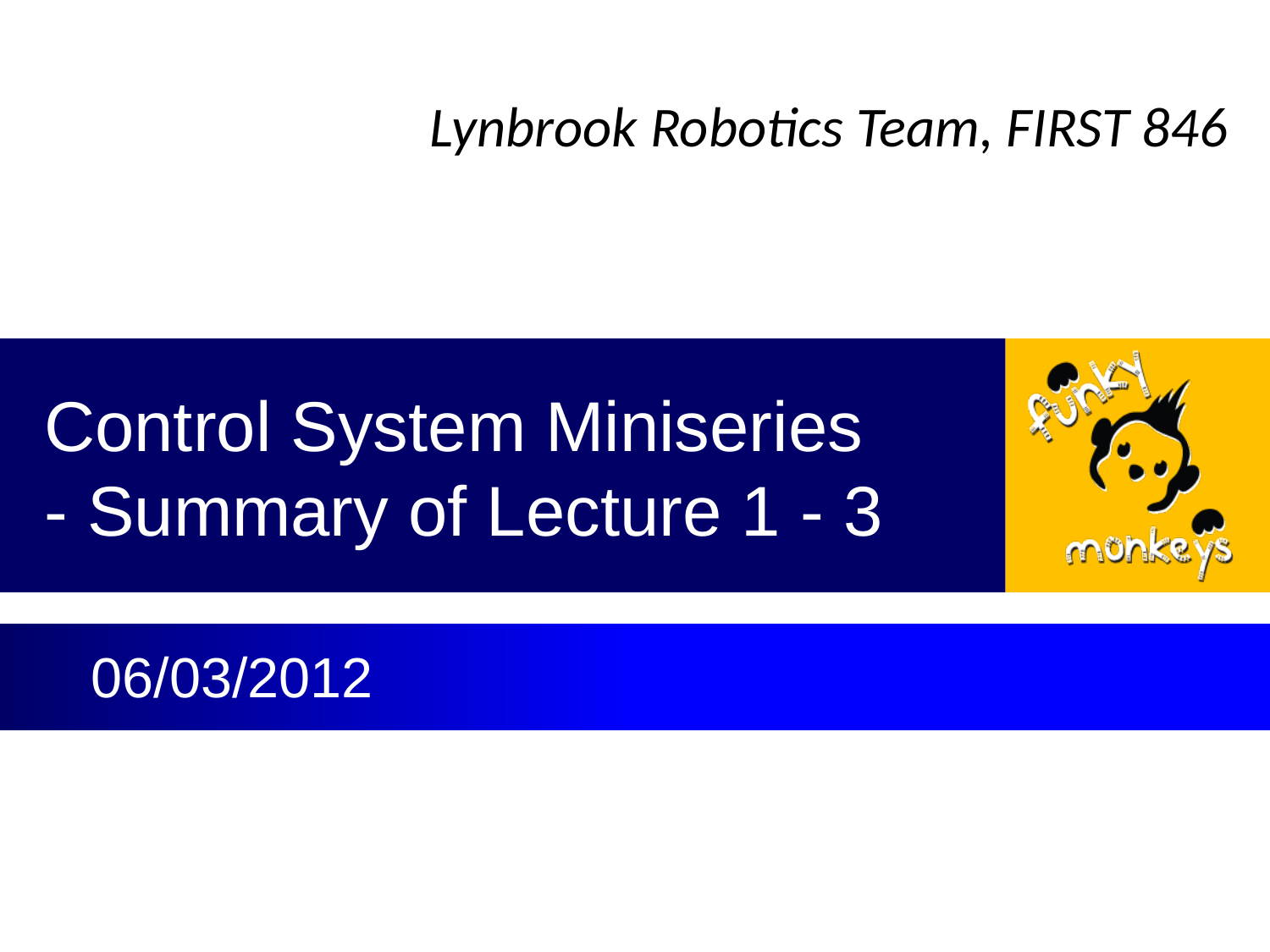

# Control System Miniseries - Summary of Lecture 1 - 3
   06/03/2012